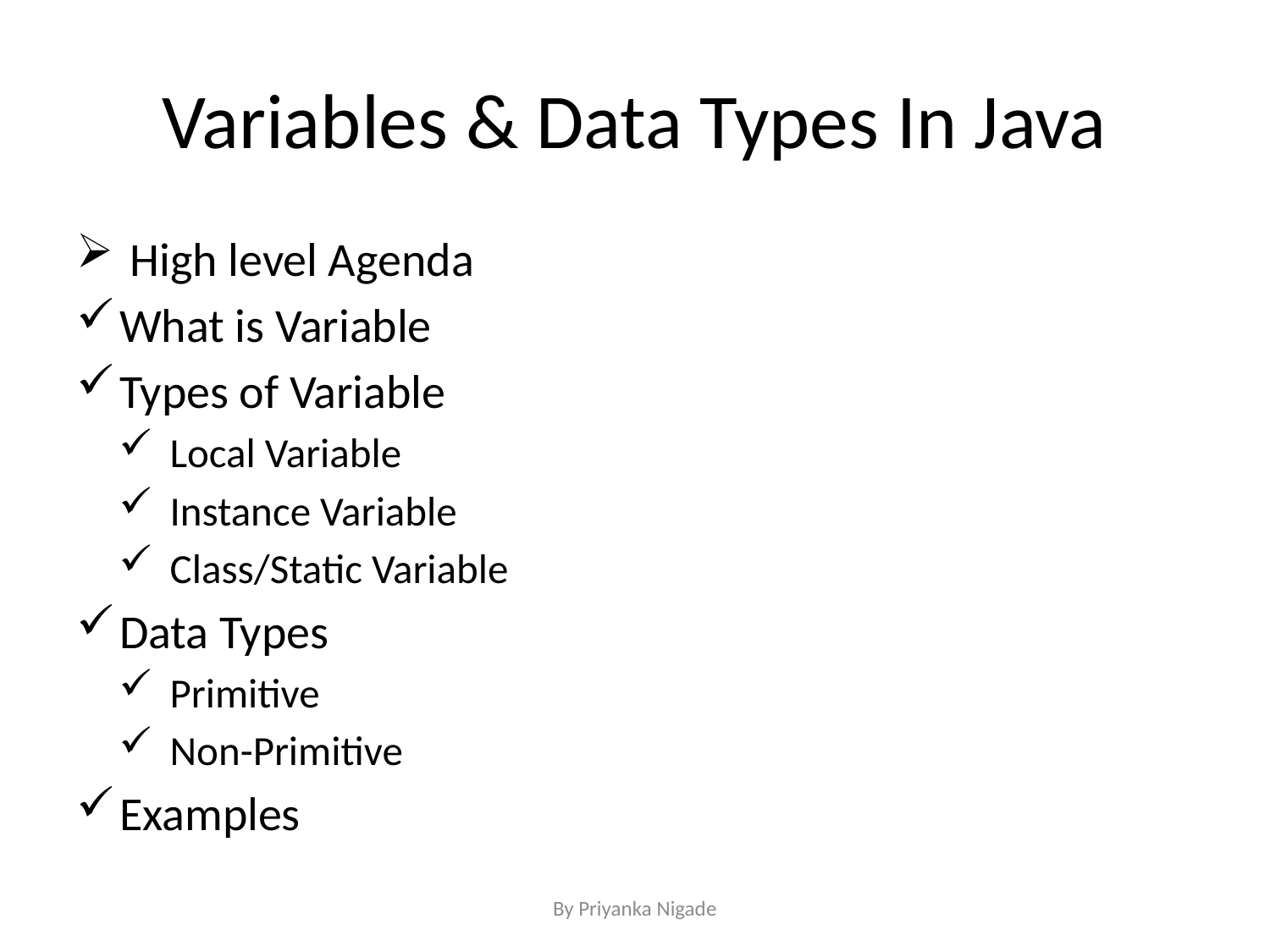

# Variables & Data Types In Java
 High level Agenda
What is Variable
Types of Variable
Local Variable
Instance Variable
Class/Static Variable
Data Types
Primitive
Non-Primitive
Examples
By Priyanka Nigade